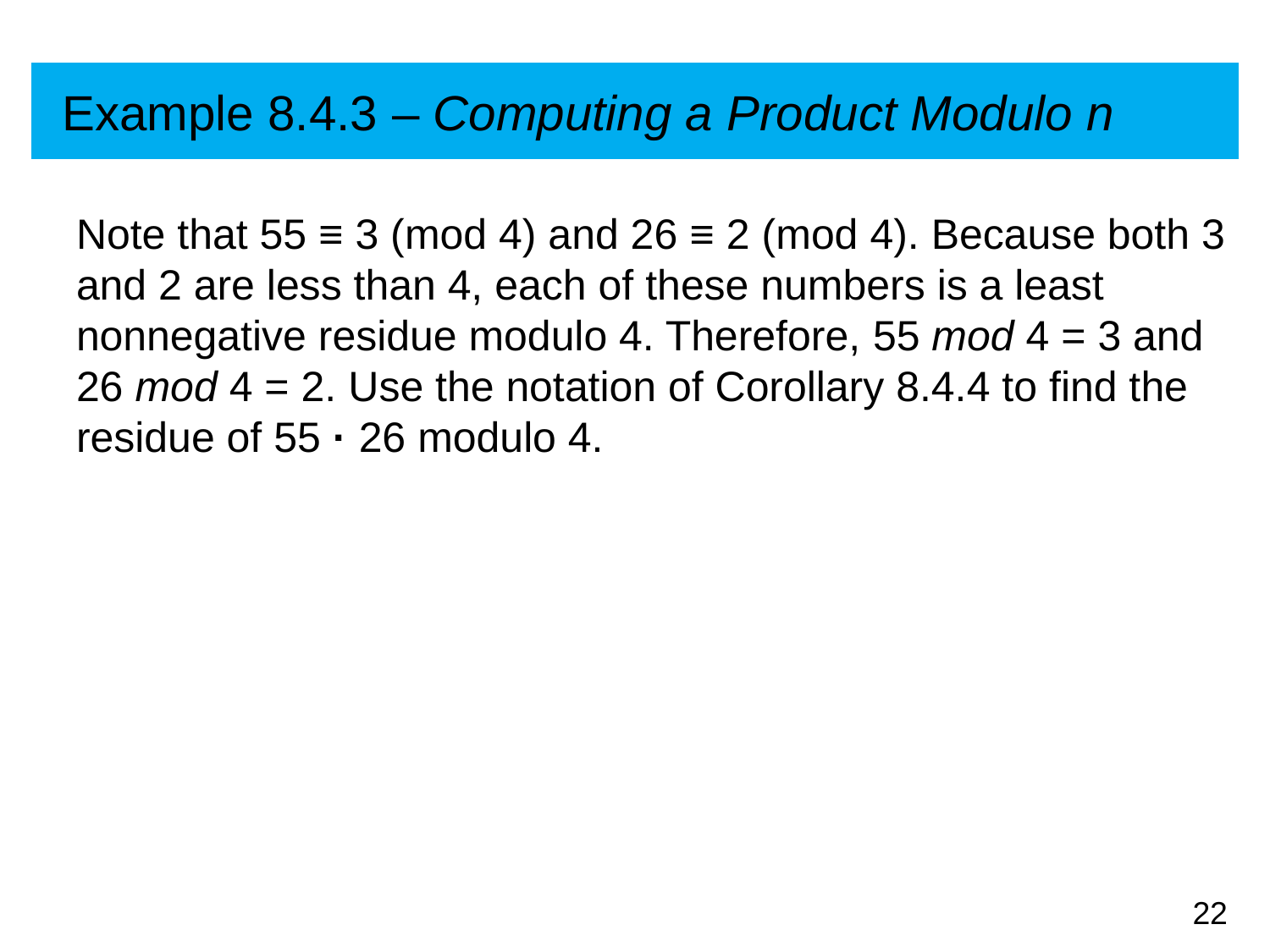

# Example 8.4.3 – Computing a Product Modulo n
Note that 55 ≡ 3 (mod 4) and 26 ≡ 2 (mod 4). Because both 3 and 2 are less than 4, each of these numbers is a least nonnegative residue modulo 4. Therefore, 55 mod 4 = 3 and 26 mod 4 = 2. Use the notation of Corollary 8.4.4 to find the residue of 55 · 26 modulo 4.